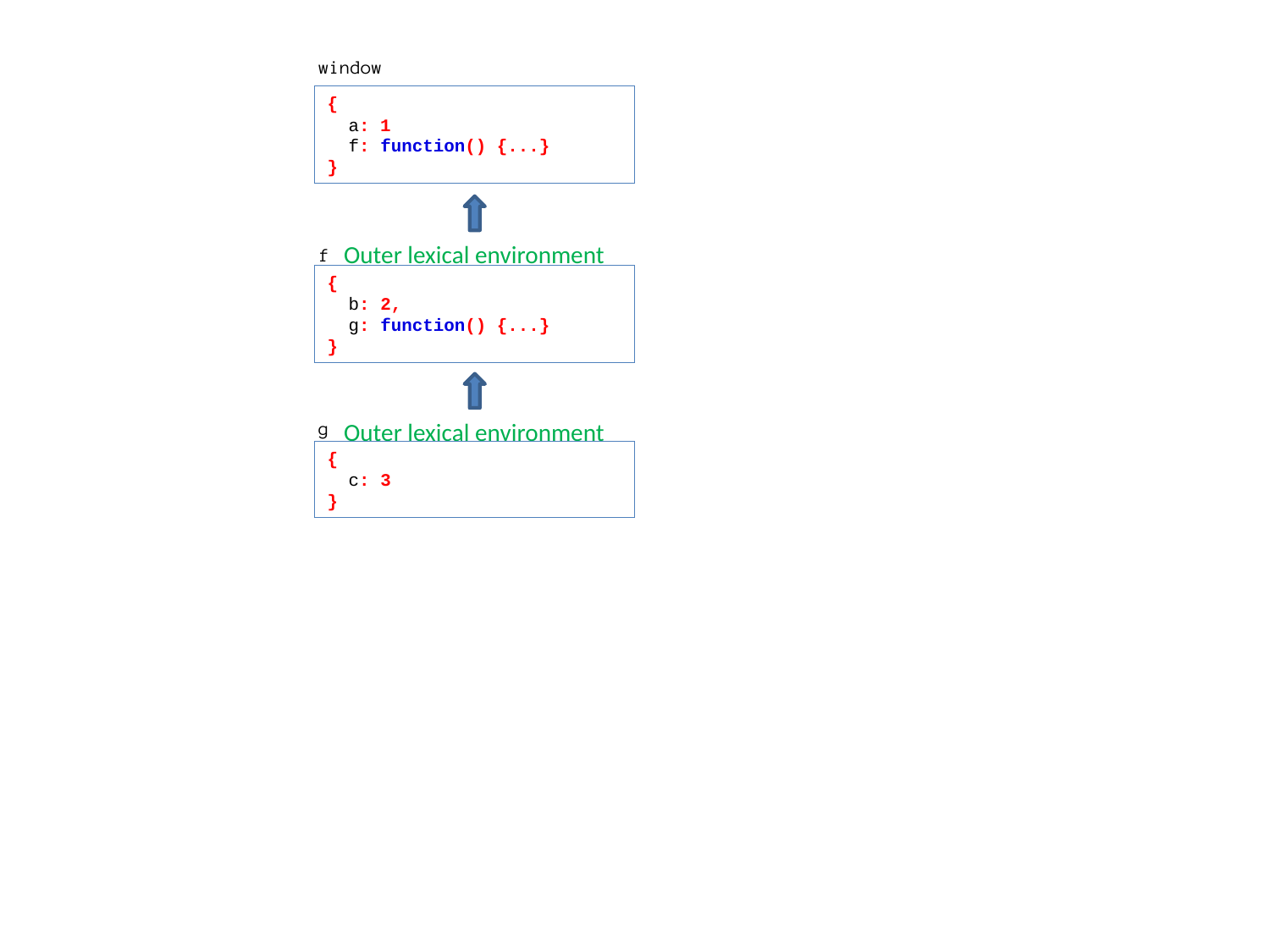

window
{
  a: 1
  f: function() {...}
}

Outer lexical environment
f
{
  b: 2,
  g: function() {...}
}

g
Outer lexical environment
{
  c: 3
}